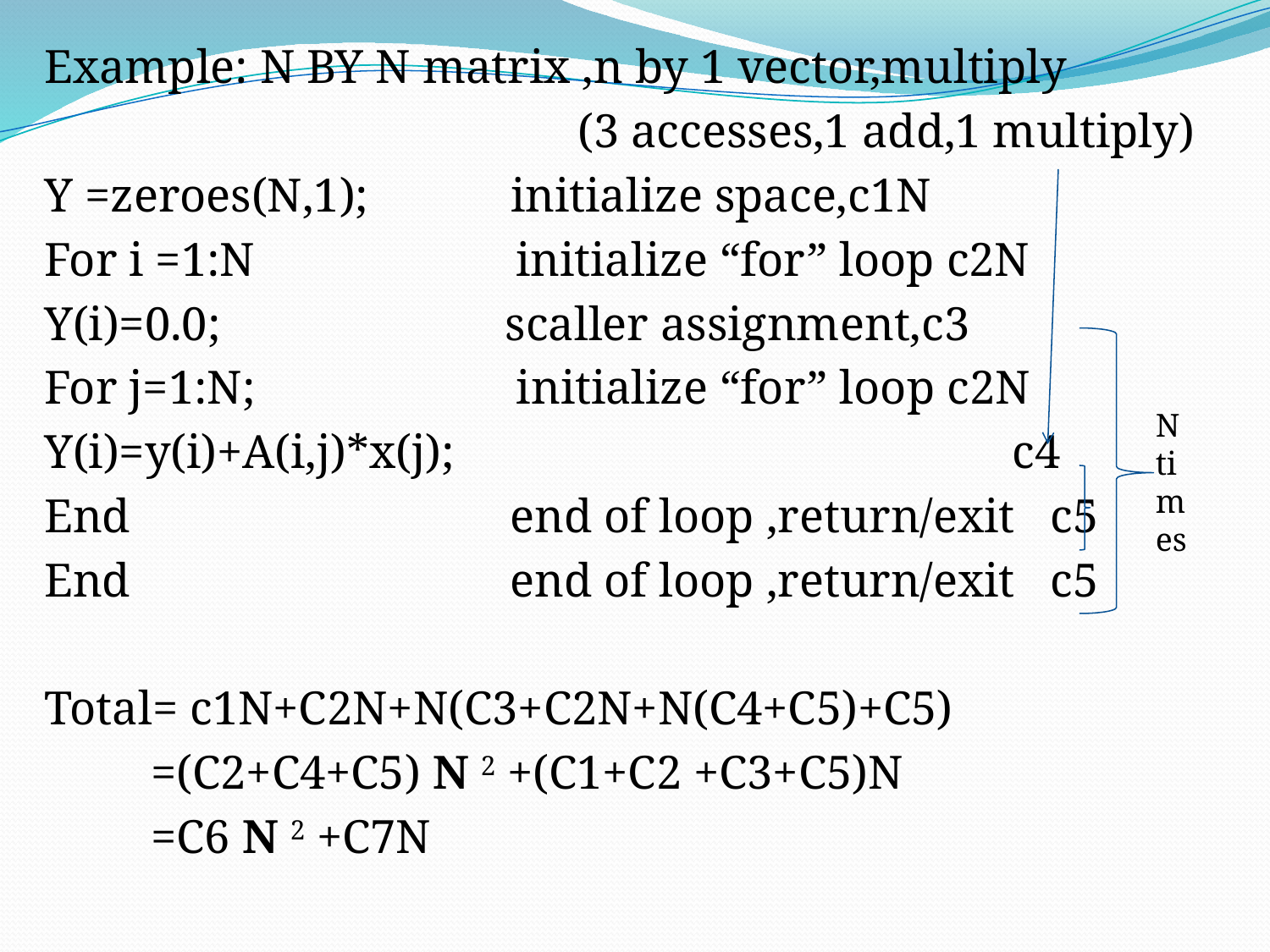

Example: N BY N matrix ,n by 1 vector,multiply
                                             (3 accesses,1 add,1 multiply)
Y =zeroes(N,1);            initialize space,c1N
For i =1:N                      initialize “for” loop c2N
Y(i)=0.0;                        scaller assignment,c3
For j=1:N;                      initialize “for” loop c2N
Y(i)=y(i)+A(i,j)*x(j);                                               c4
End                                end of loop ,return/exit   c5
End                                end of loop ,return/exit   c5

Total= c1N+C2N+N(C3+C2N+N(C4+C5)+C5)
         =(C2+C4+C5) N 2 +(C1+C2 +C3+C5)N
         =C6 N 2 +C7N

N times